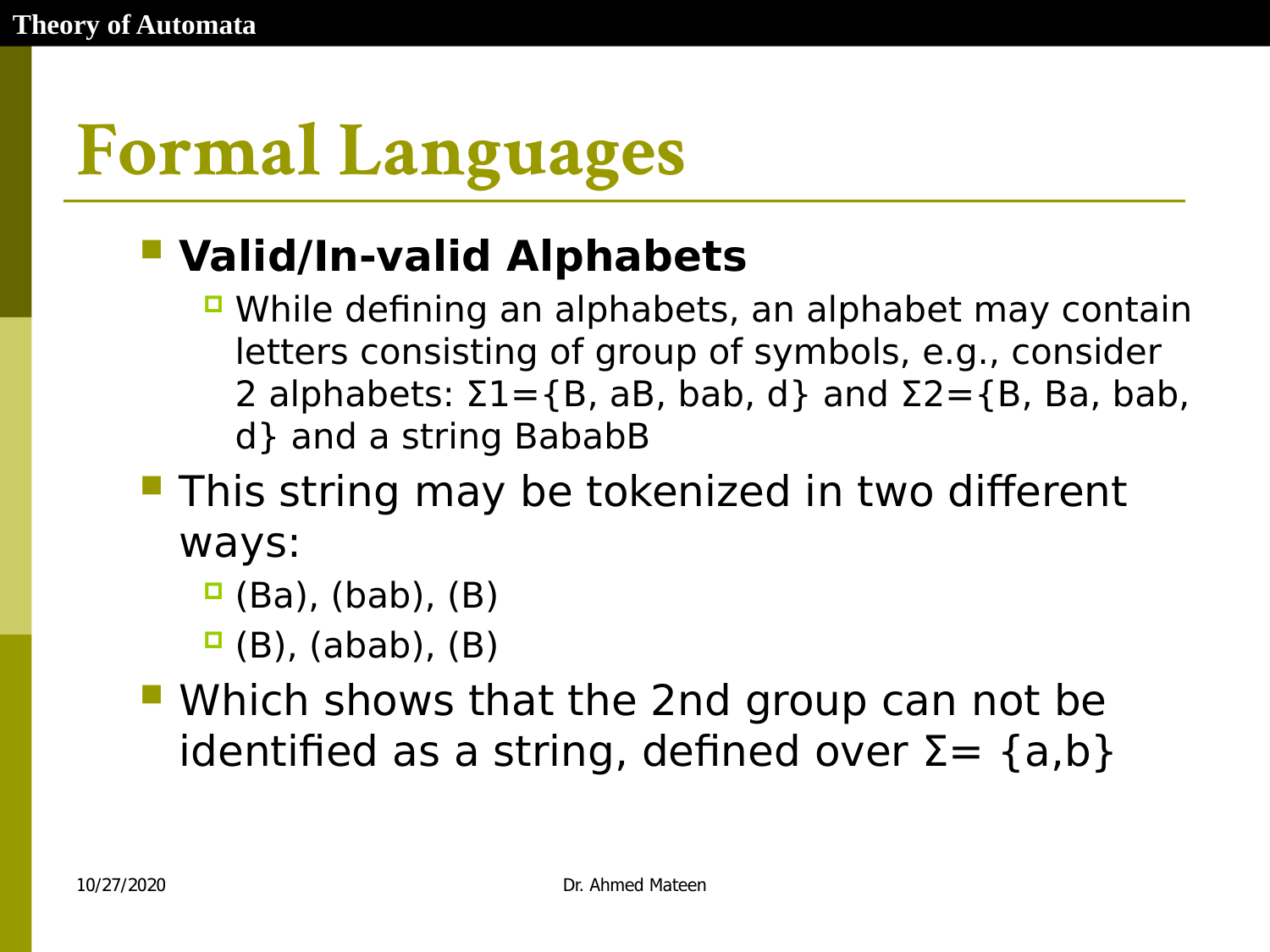

Theory of Automata
# Formal Languages
Valid/In-valid Alphabets
While defining an alphabets, an alphabet may contain letters consisting of group of symbols, e.g., consider 2 alphabets: Σ1={B, aB, bab, d} and Σ2={B, Ba, bab, d} and a string BababB
This string may be tokenized in two different ways:
(Ba), (bab), (B)
(B), (abab), (B)
Which shows that the 2nd group can not be identified as a string, defined over Σ= {a,b}
10/27/2020
Dr. Ahmed Mateen